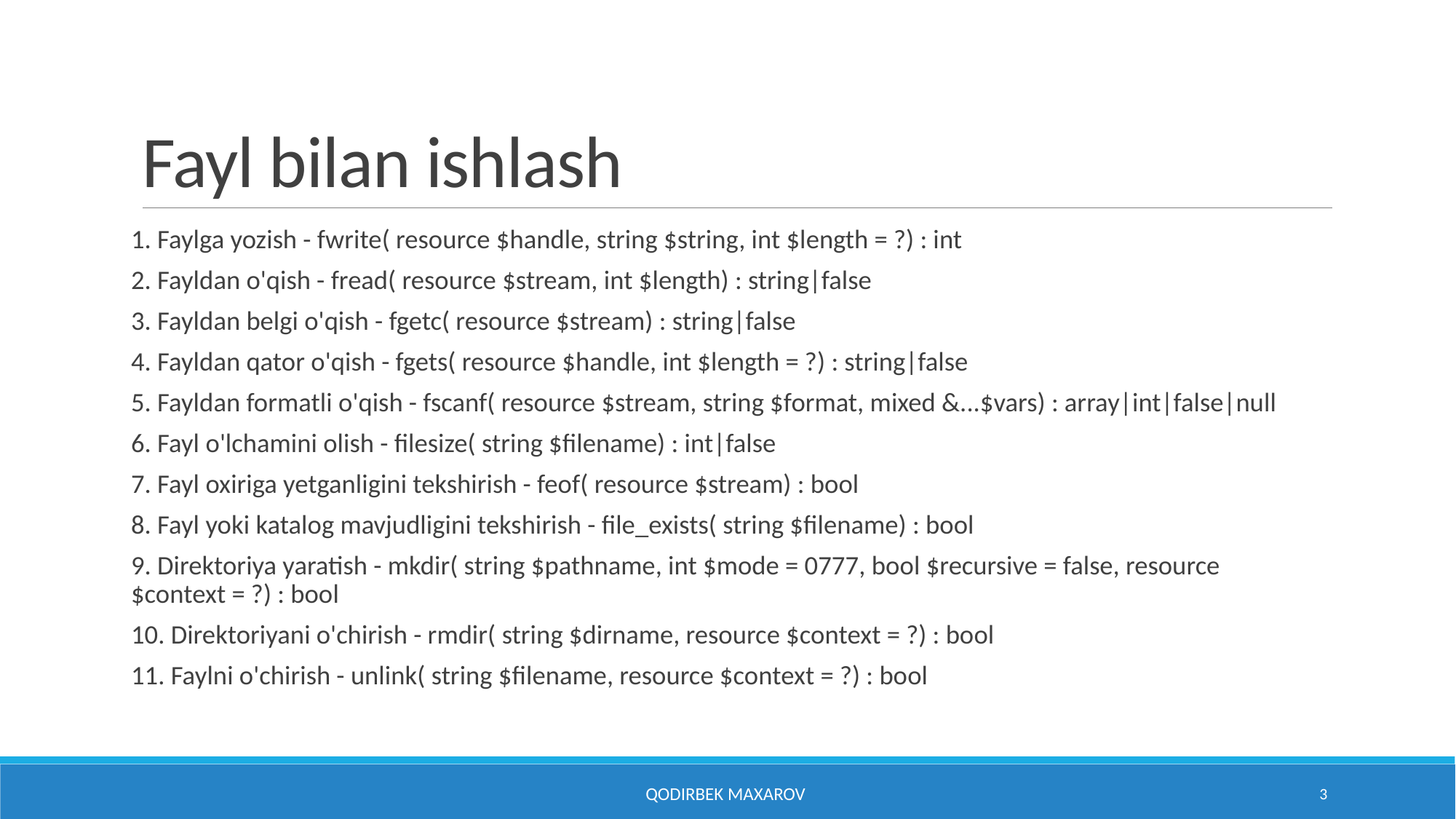

# Fayl bilan ishlash
1. Faylga yozish - fwrite( resource $handle, string $string, int $length = ?) : int
2. Fayldan o'qish - fread( resource $stream, int $length) : string|false
3. Fayldan belgi o'qish - fgetc( resource $stream) : string|false
4. Fayldan qator o'qish - fgets( resource $handle, int $length = ?) : string|false
5. Fayldan formatli o'qish - fscanf( resource $stream, string $format, mixed &...$vars) : array|int|false|null
6. Fayl o'lchamini olish - filesize( string $filename) : int|false
7. Fayl oxiriga yetganligini tekshirish - feof( resource $stream) : bool
8. Fayl yoki katalog mavjudligini tekshirish - file_exists( string $filename) : bool
9. Direktoriya yaratish - mkdir( string $pathname, int $mode = 0777, bool $recursive = false, resource 										$context = ?) : bool
10. Direktoriyani o'chirish - rmdir( string $dirname, resource $context = ?) : bool
11. Faylni o'chirish - unlink( string $filename, resource $context = ?) : bool
Qodirbek Maxarov
3